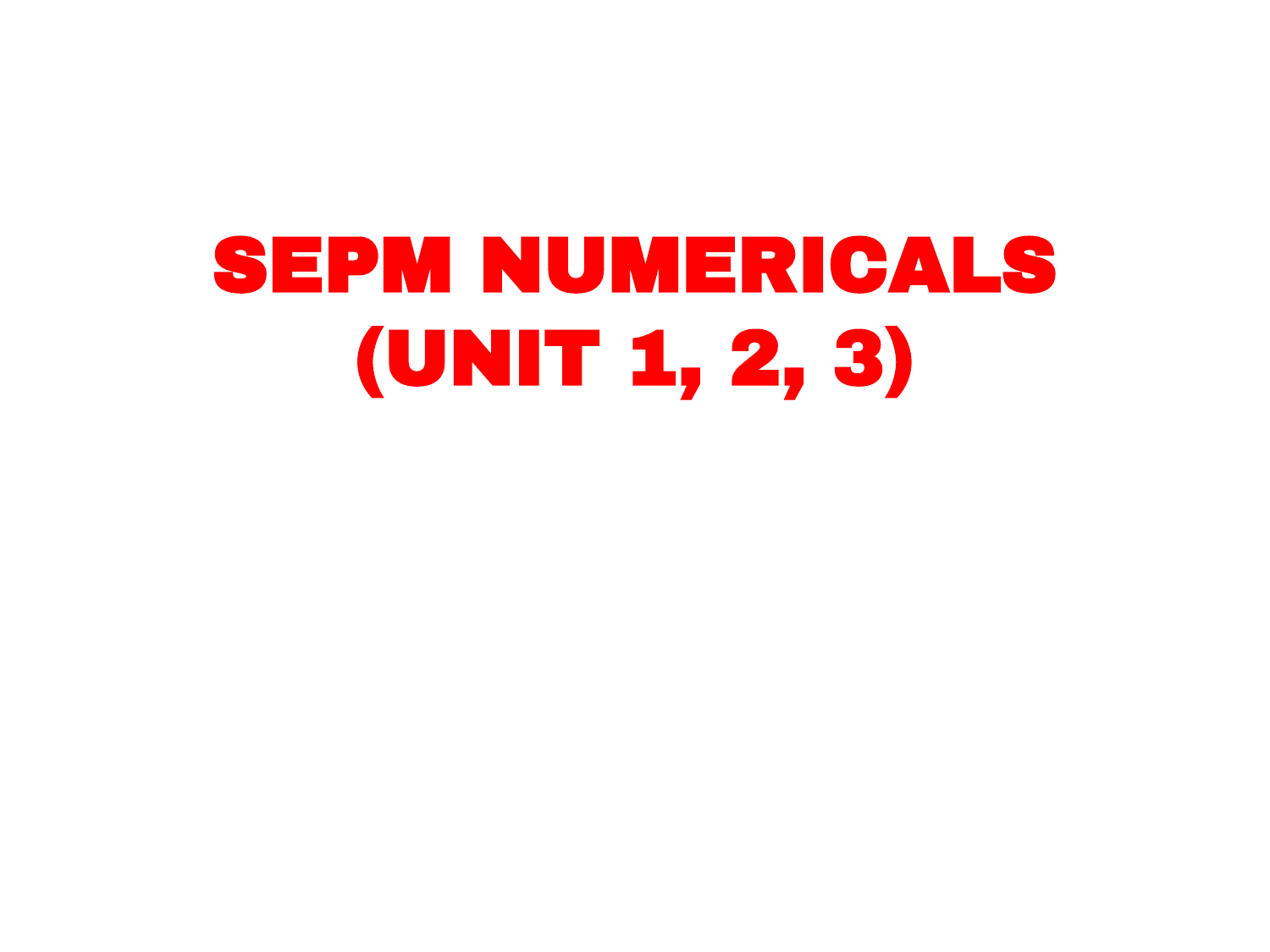

# SEPM NUMERICALS (UNIT 1, 2, 3)